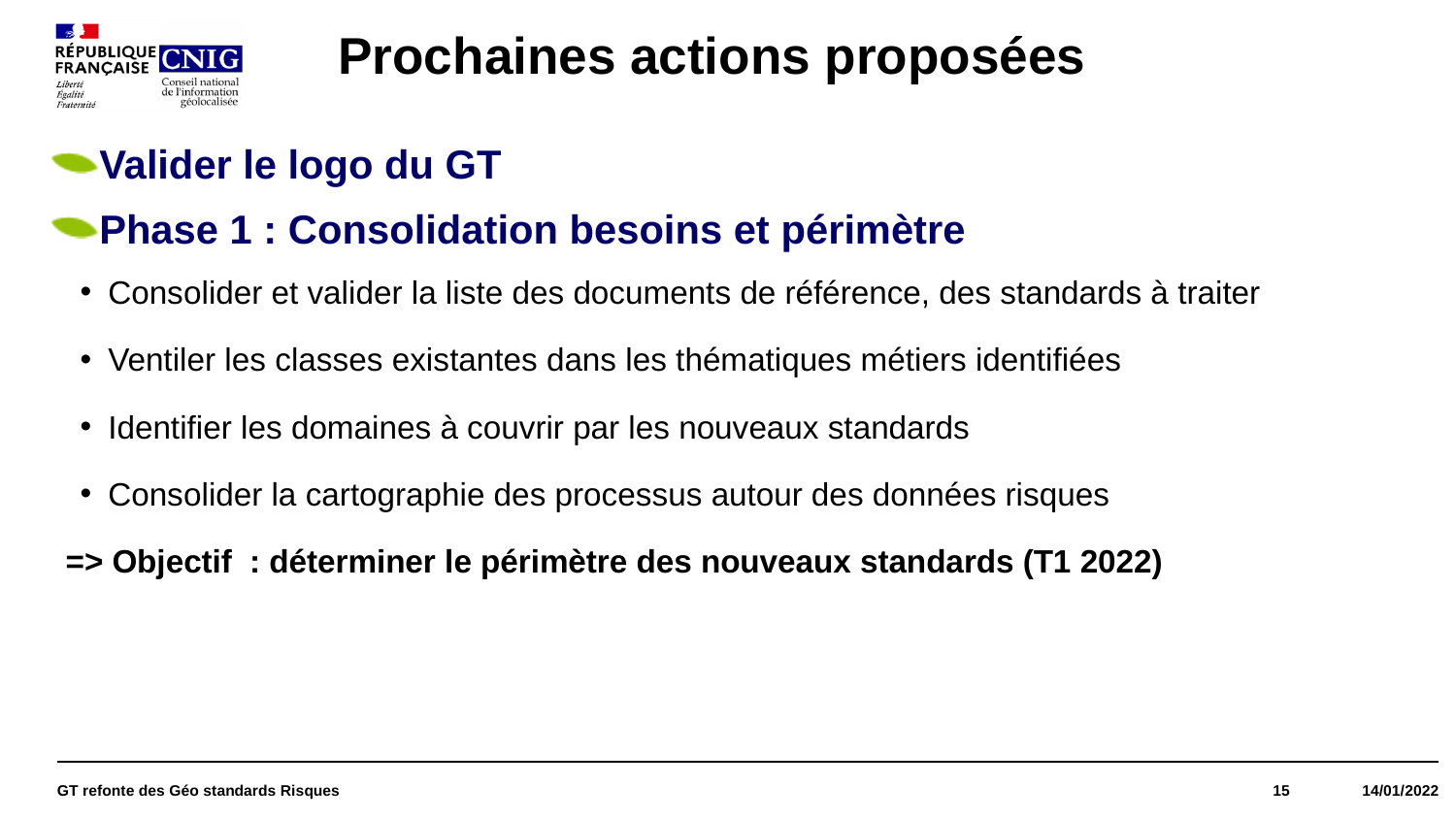

# Prochaines actions proposées
Valider le logo du GT
Phase 1 : Consolidation besoins et périmètre
Consolider et valider la liste des documents de référence, des standards à traiter
Ventiler les classes existantes dans les thématiques métiers identifiées
Identifier les domaines à couvrir par les nouveaux standards
Consolider la cartographie des processus autour des données risques
=> Objectif  : déterminer le périmètre des nouveaux standards (T1 2022)

15
14/01/2022